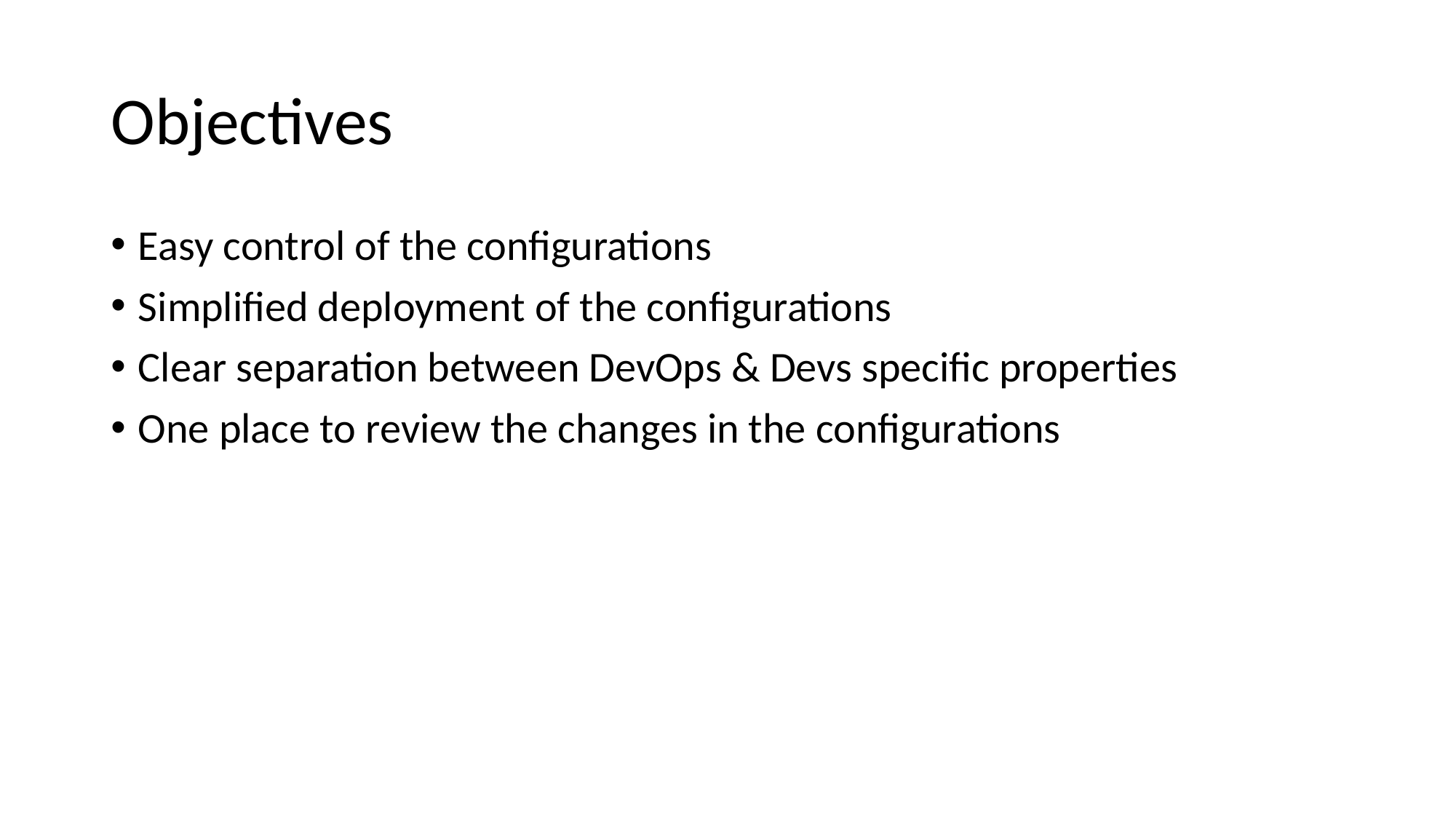

# Objectives
Easy control of the configurations
Simplified deployment of the configurations
Clear separation between DevOps & Devs specific properties
One place to review the changes in the configurations